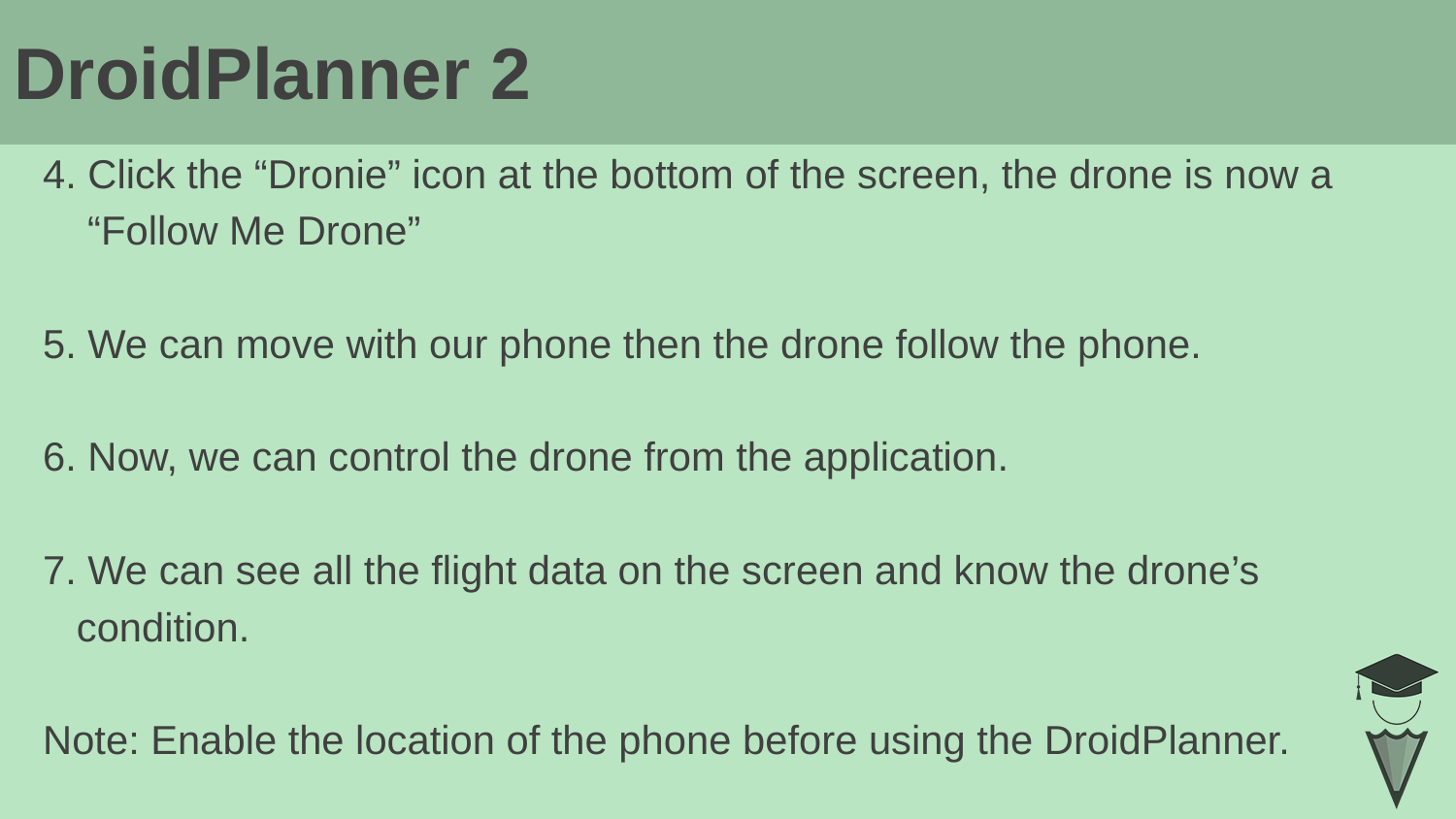

# DroidPlanner 2
4. Click the “Dronie” icon at the bottom of the screen, the drone is now a
    “Follow Me Drone”

5. We can move with our phone then the drone follow the phone.

6. Now, we can control the drone from the application.

7. We can see all the flight data on the screen and know the drone’s
   condition.

Note: Enable the location of the phone before using the DroidPlanner.